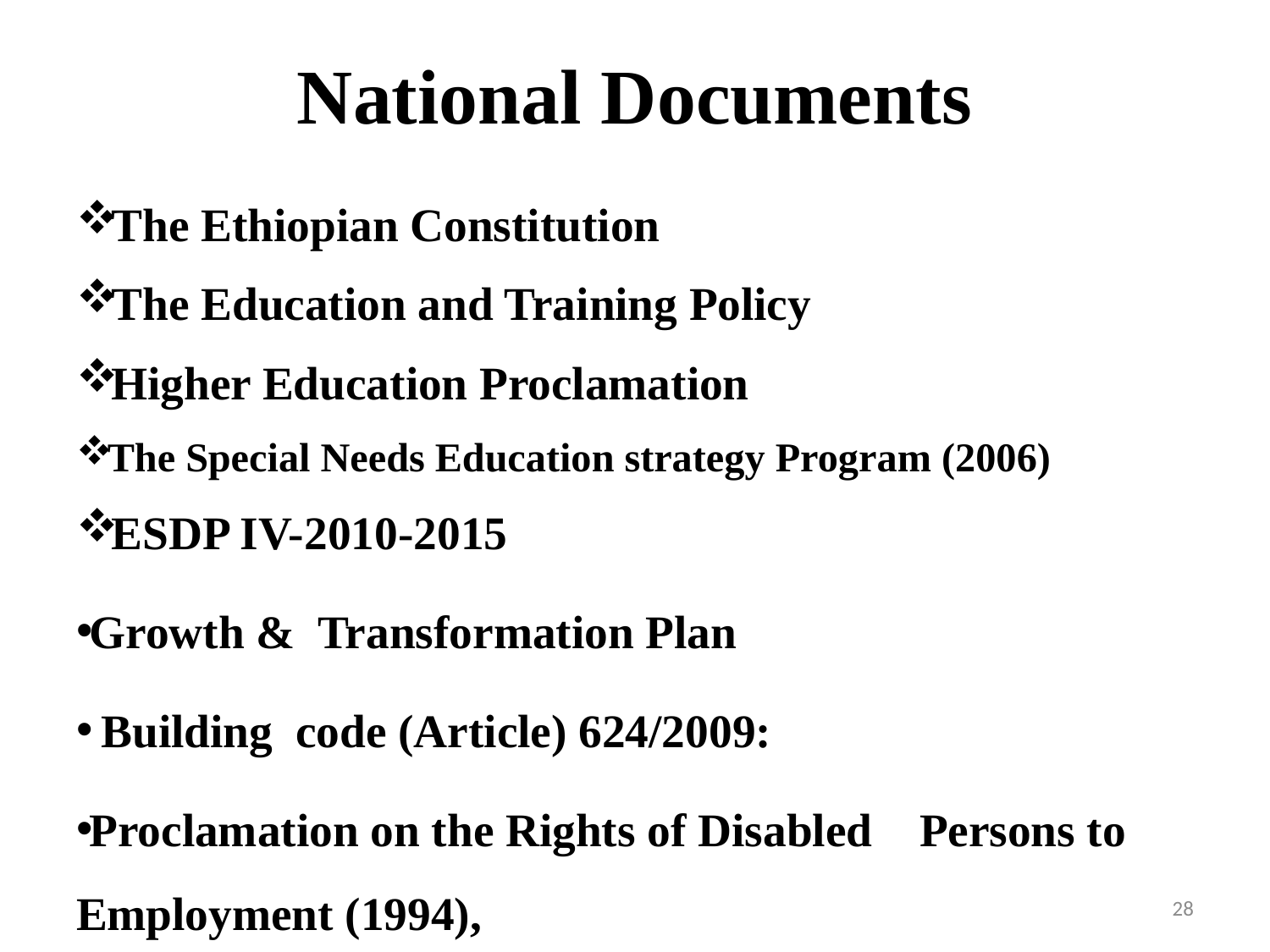

# National Documents
The Ethiopian Constitution
The Education and Training Policy
Higher Education Proclamation
The Special Needs Education strategy Program (2006)
ESDP IV-2010-2015
Growth &  Transformation Plan
 Building  code (Article) 624/2009:
Proclamation on the Rights of Disabled 	Persons to Employment (1994),

28